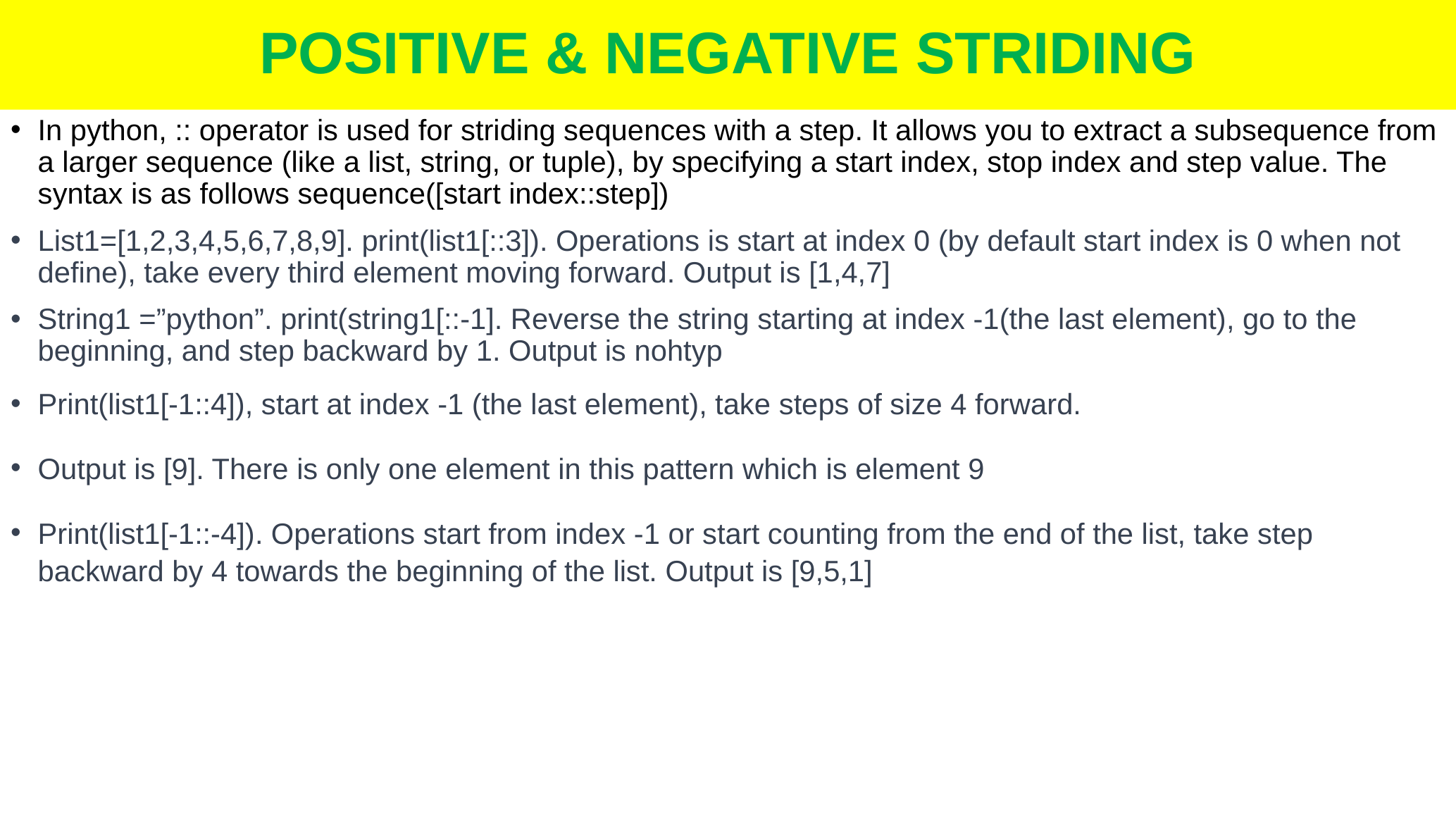

# POSITIVE & NEGATIVE STRIDING
In python, :: operator is used for striding sequences with a step. It allows you to extract a subsequence from a larger sequence (like a list, string, or tuple), by specifying a start index, stop index and step value. The syntax is as follows sequence([start index::step])
List1=[1,2,3,4,5,6,7,8,9]. print(list1[::3]). Operations is start at index 0 (by default start index is 0 when not define), take every third element moving forward. Output is [1,4,7]
String1 =”python”. print(string1[::-1]. Reverse the string starting at index -1(the last element), go to the beginning, and step backward by 1. Output is nohtyp
Print(list1[-1::4]), start at index -1 (the last element), take steps of size 4 forward.
Output is [9]. There is only one element in this pattern which is element 9
Print(list1[-1::-4]). Operations start from index -1 or start counting from the end of the list, take step backward by 4 towards the beginning of the list. Output is [9,5,1]